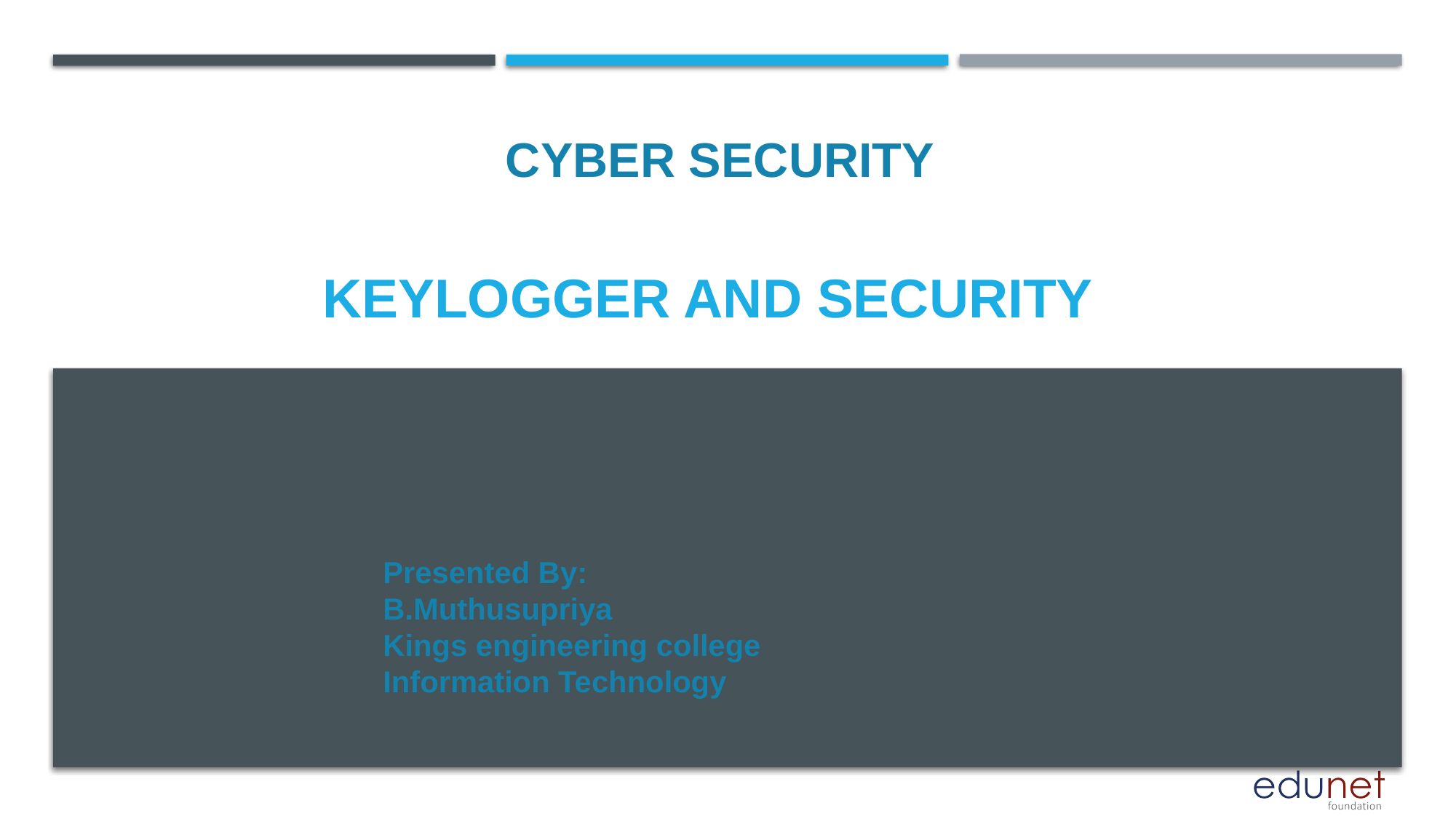

CYBER SECURITY
# KEYLOGGER AND SECURITY
Presented By:
B.Muthusupriya
Kings engineering college
Information Technology